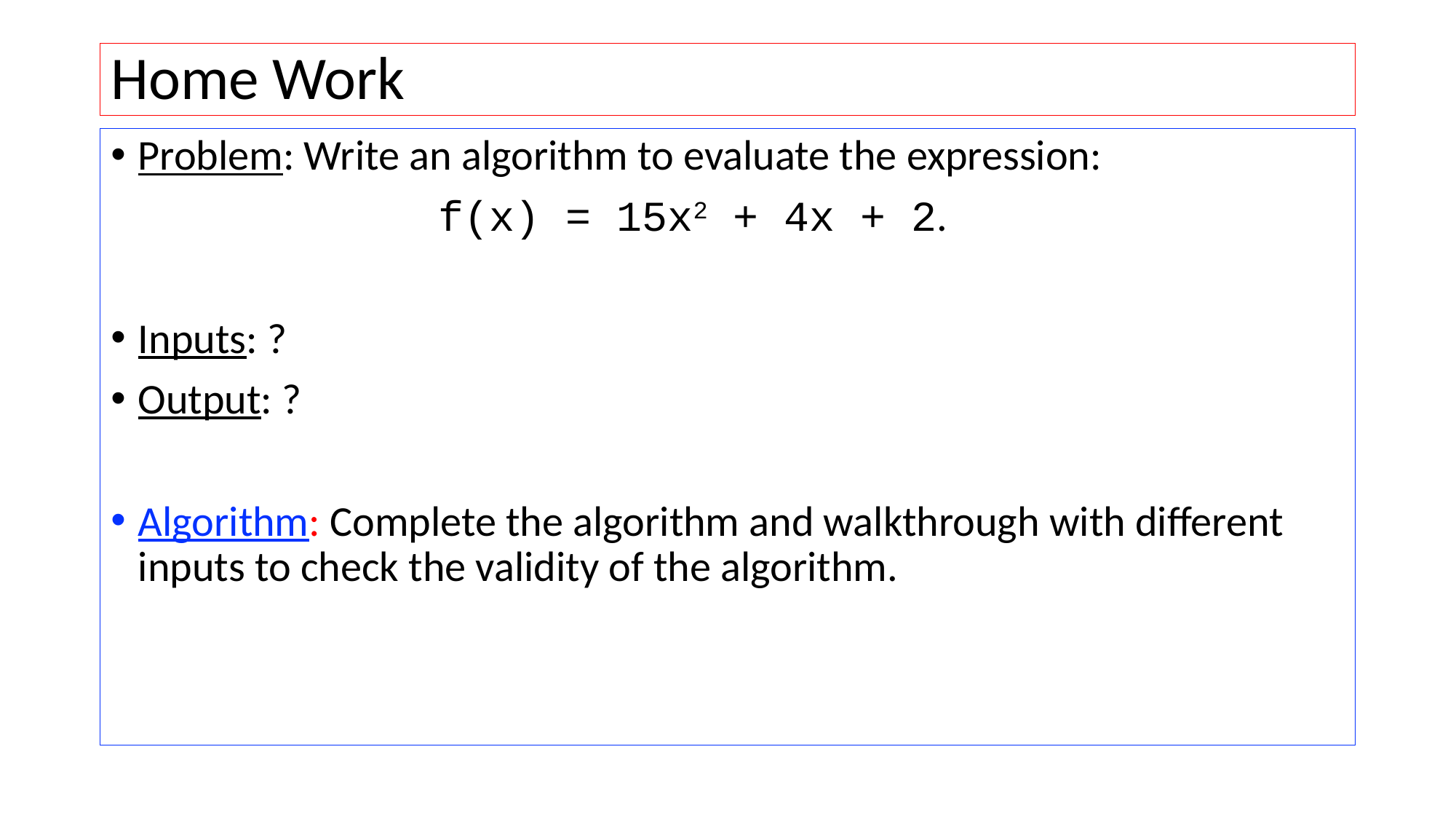

# Home Work
Problem: Write an algorithm to evaluate the expression:
			f(x) = 15x2 + 4x + 2.

Inputs: ?
Output: ?

Algorithm: Complete the algorithm and walkthrough with different inputs to check the validity of the algorithm.